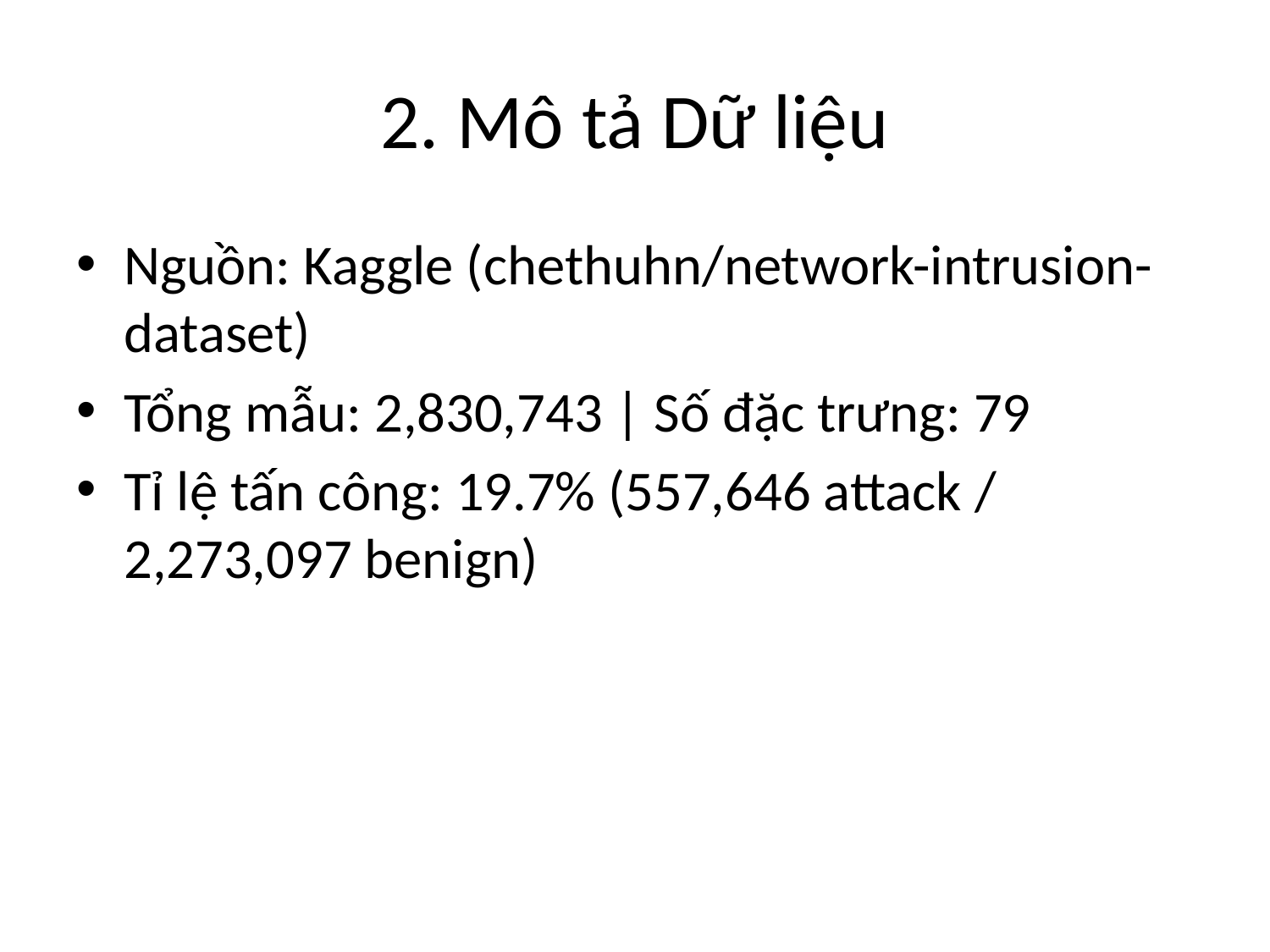

# 2. Mô tả Dữ liệu
Nguồn: Kaggle (chethuhn/network-intrusion-dataset)
Tổng mẫu: 2,830,743 | Số đặc trưng: 79
Tỉ lệ tấn công: 19.7% (557,646 attack / 2,273,097 benign)